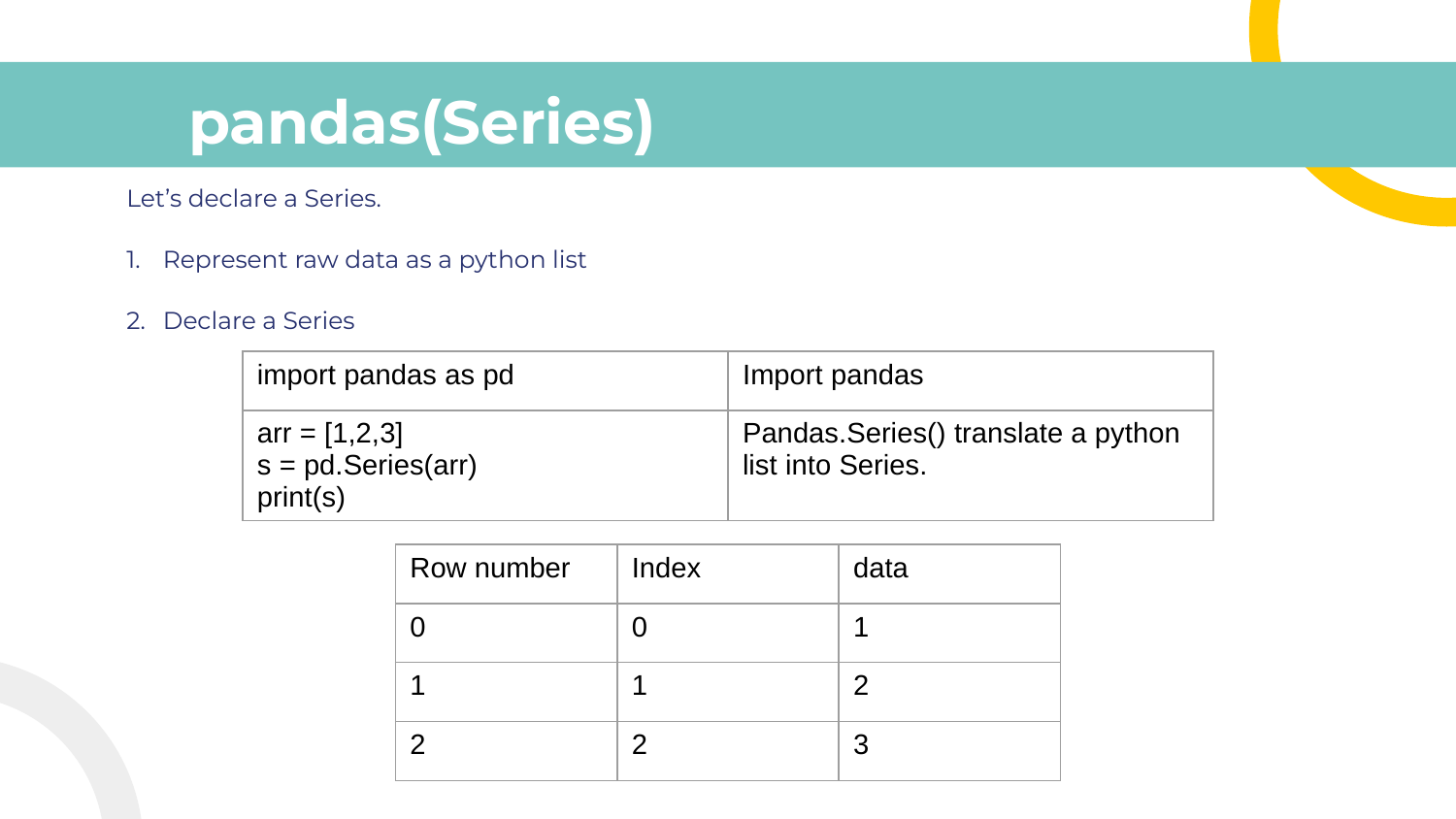

# pandas(Series)
Let’s declare a Series.
Represent raw data as a python list
Declare a Series
| import pandas as pd | Import pandas |
| --- | --- |
| arr = [1,2,3] s = pd.Series(arr) print(s) | Pandas.Series() translate a python list into Series. |
| Row number | Index | data |
| --- | --- | --- |
| 0 | 0 | 1 |
| 1 | 1 | 2 |
| 2 | 2 | 3 |